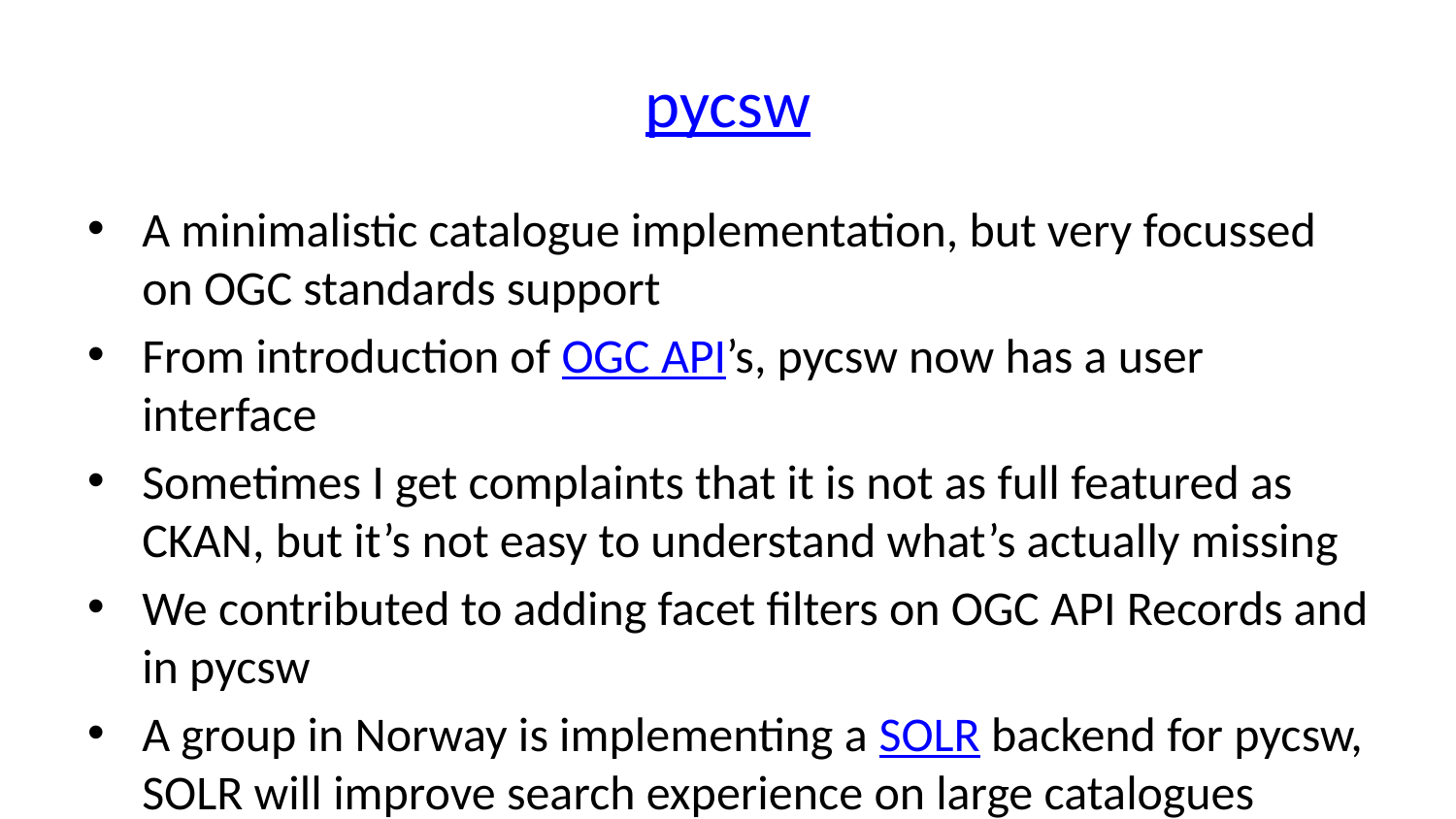

# pycsw
A minimalistic catalogue implementation, but very focussed on OGC standards support
From introduction of OGC API’s, pycsw now has a user interface
Sometimes I get complaints that it is not as full featured as CKAN, but it’s not easy to understand what’s actually missing
We contributed to adding facet filters on OGC API Records and in pycsw
A group in Norway is implementing a SOLR backend for pycsw, SOLR will improve search experience on large catalogues